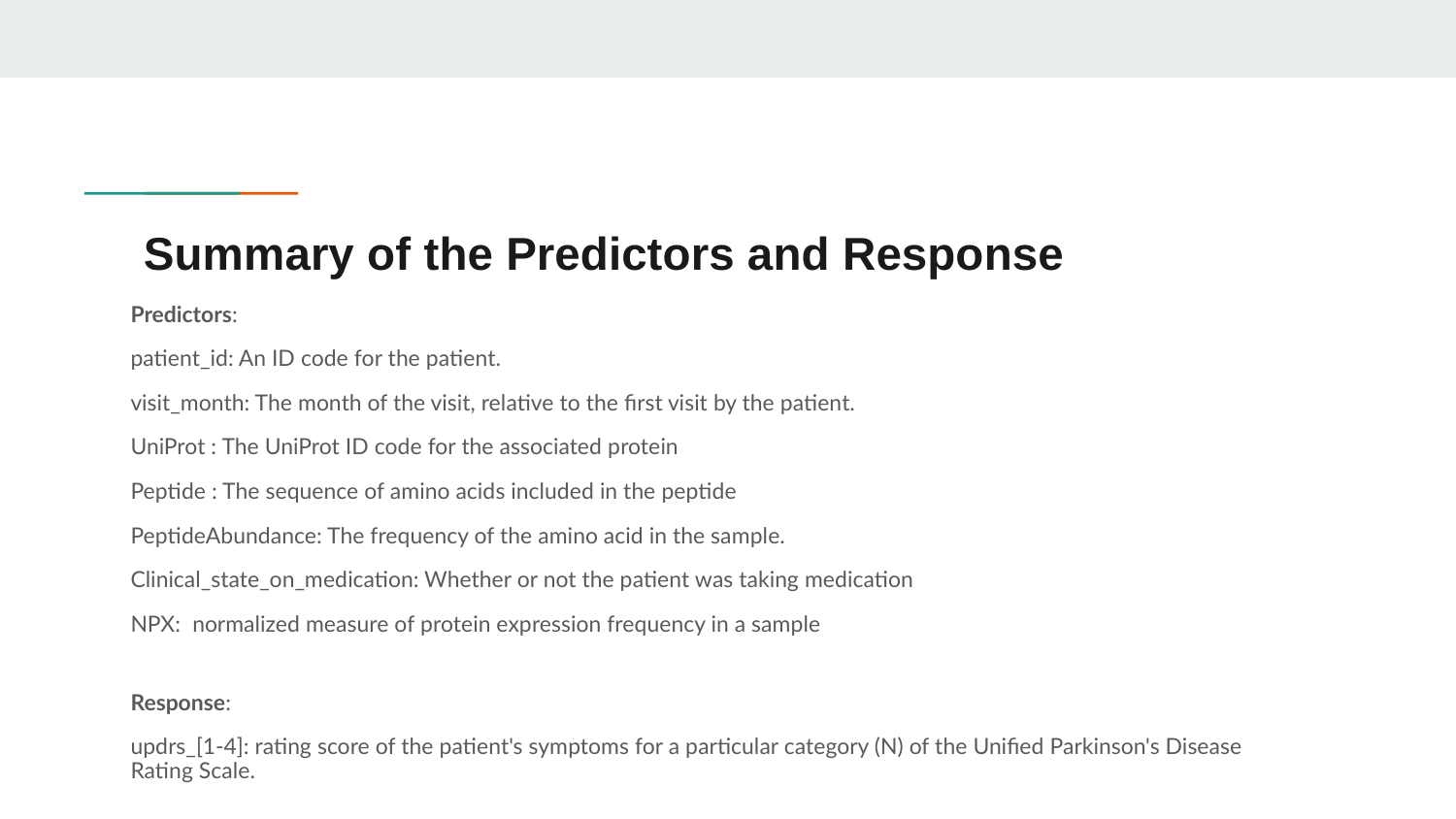

# Summary of the Predictors and Response
Predictors:
patient_id: An ID code for the patient.
visit_month: The month of the visit, relative to the first visit by the patient.
UniProt : The UniProt ID code for the associated protein
Peptide : The sequence of amino acids included in the peptide
PeptideAbundance: The frequency of the amino acid in the sample.
Clinical_state_on_medication: Whether or not the patient was taking medication
NPX:  normalized measure of protein expression frequency in a sample

Response:
updrs_[1-4]: rating score of the patient's symptoms for a particular category (N) of the Unified Parkinson's Disease Rating Scale.